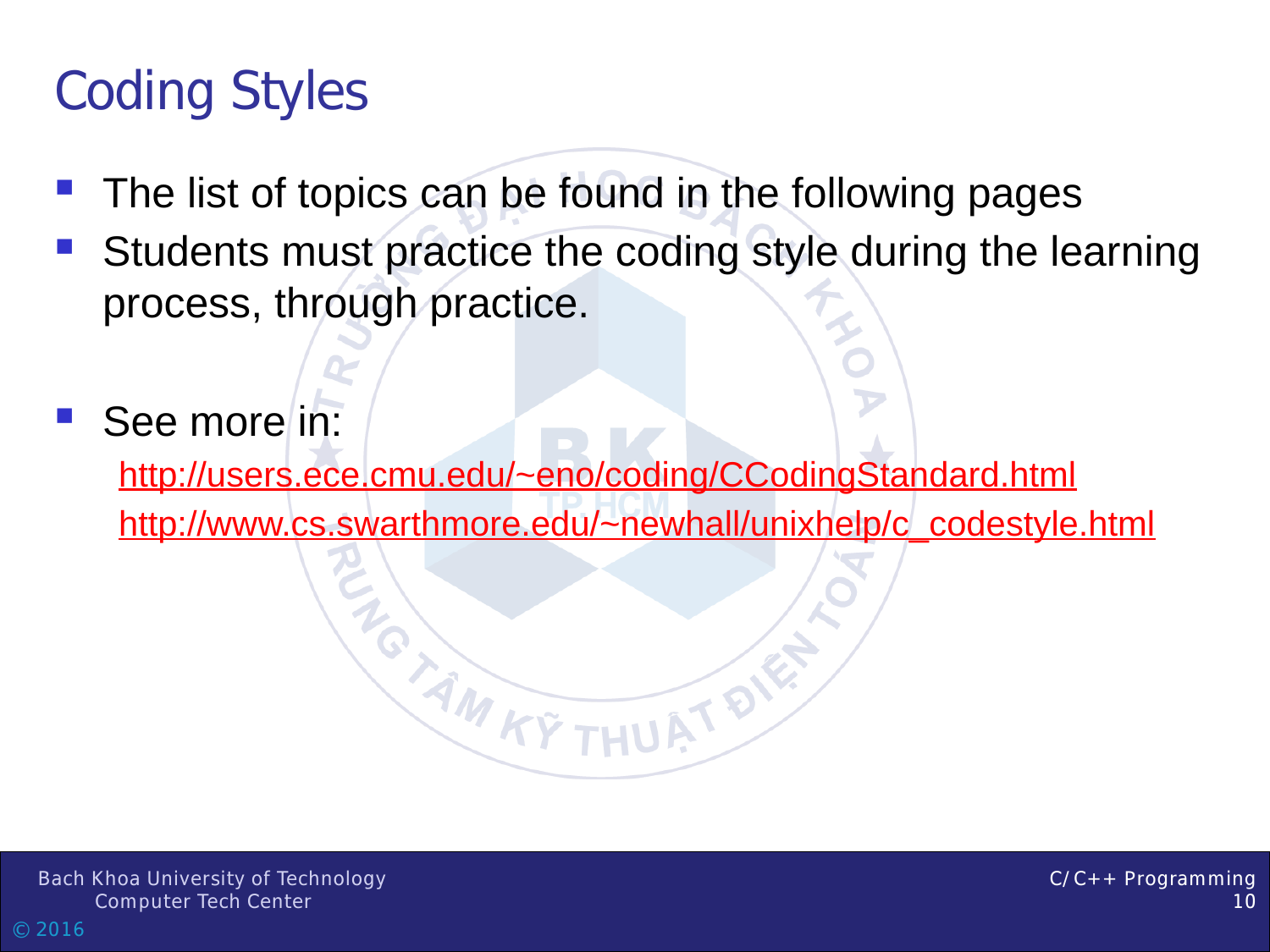

# Coding Styles
The list of topics can be found in the following pages
Students must practice the coding style during the learning process, through practice.

See more in:
http://users.ece.cmu.edu/~eno/coding/CCodingStandard.html
http://www.cs.swarthmore.edu/~newhall/unixhelp/c_codestyle.html